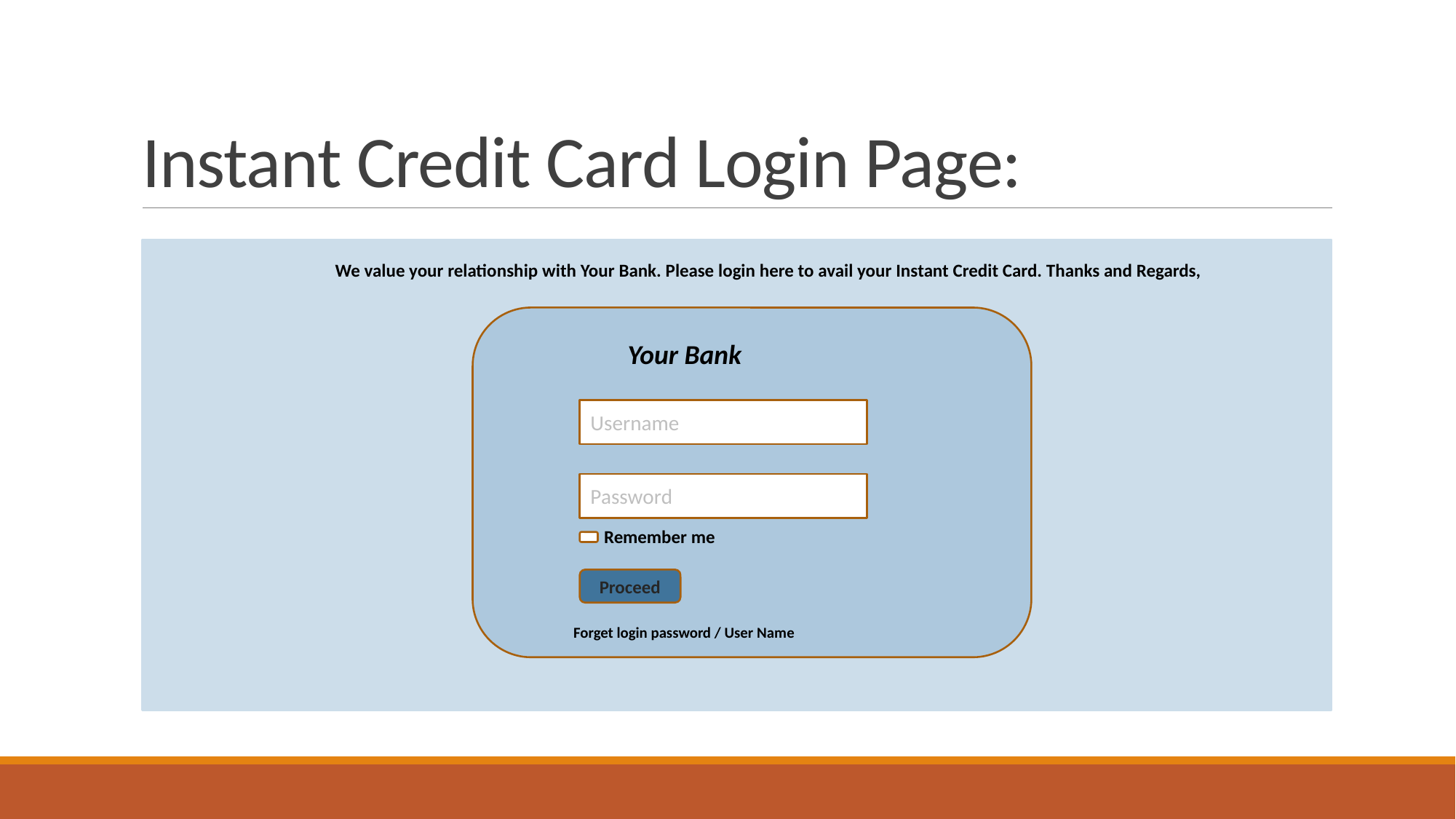

# Instant Credit Card Login Page:

We value your relationship with Your Bank. Please login here to avail your Instant Credit Card. Thanks and Regards,

Your Bank
Username
Password
Remember me

Proceed
Forget login password / User Name